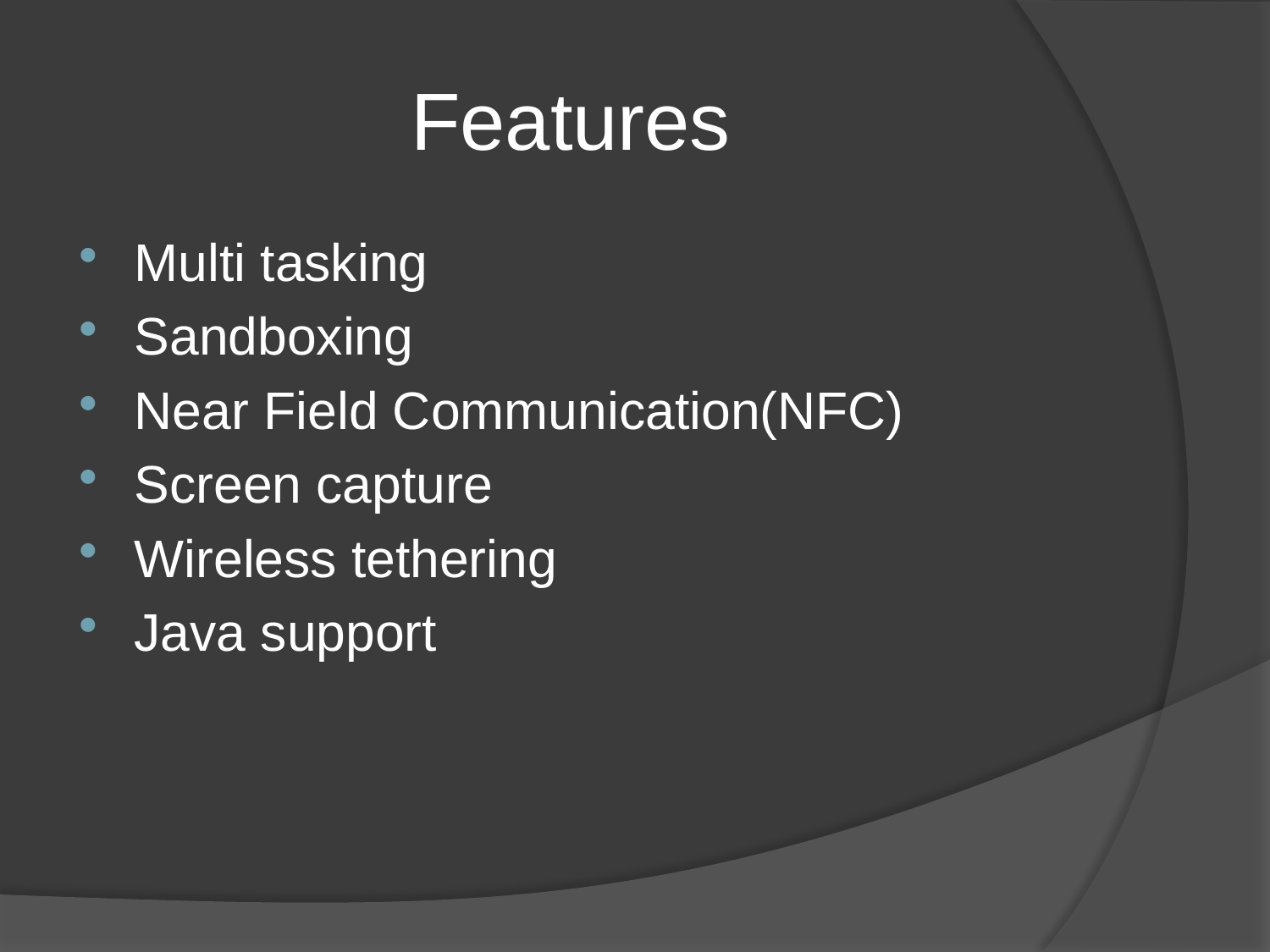

# Features
Multi tasking
Sandboxing
Near Field Communication(NFC)
Screen capture
Wireless tethering
Java support